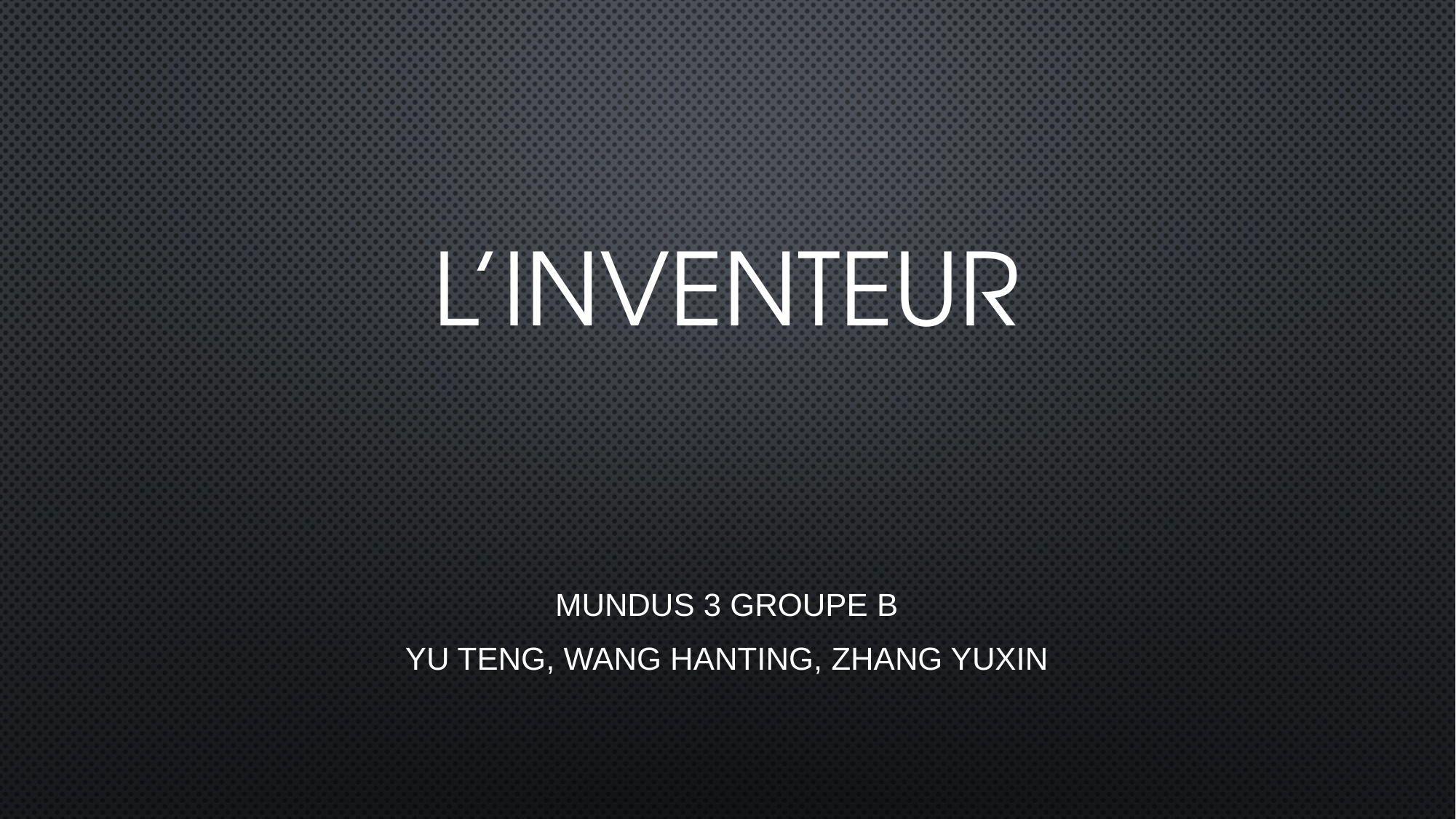

# L’inventeur
Mundus 3 Groupe B
YU teng, WANG Hanting, ZHANG Yuxin